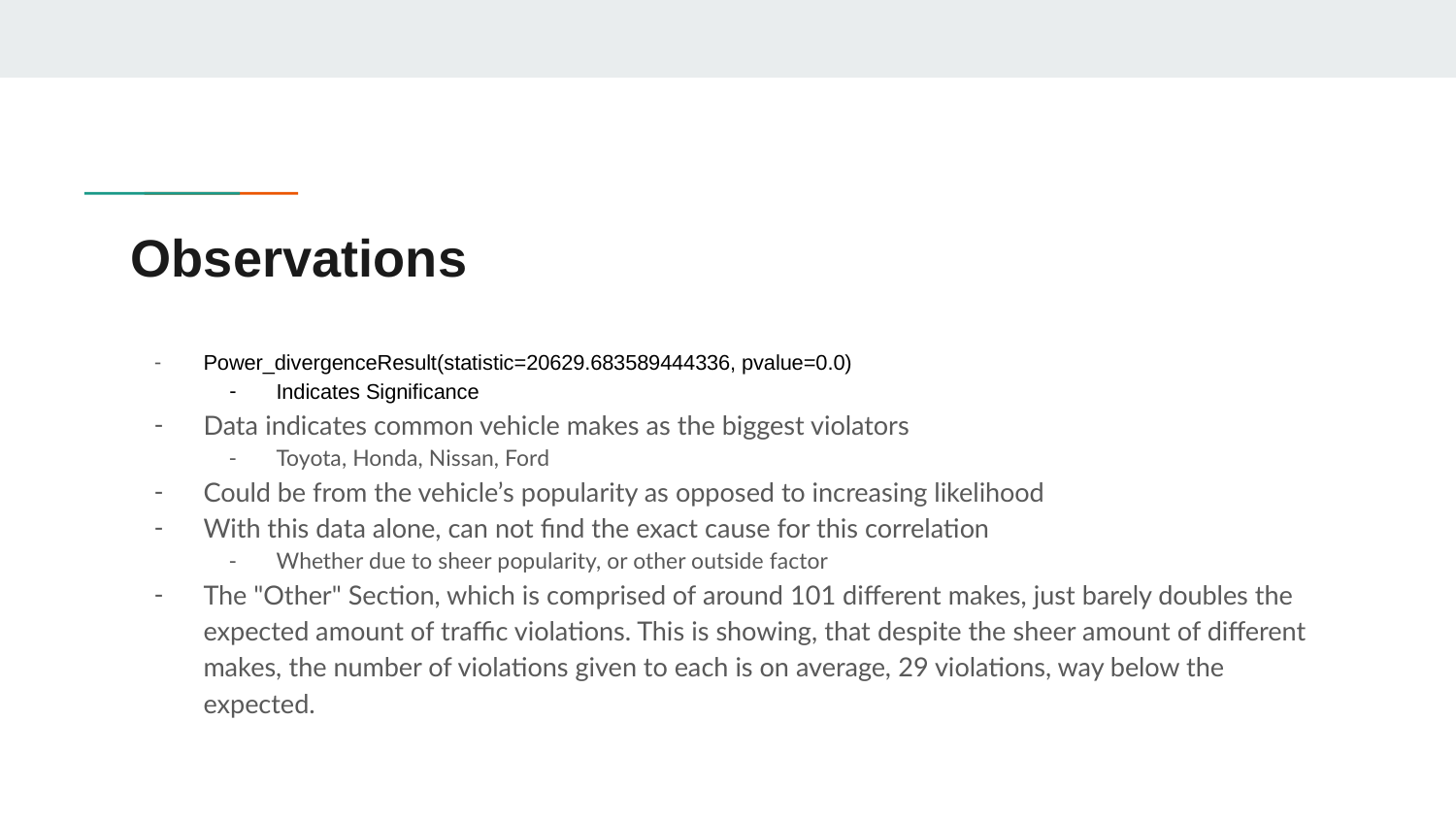

# Observations
Power_divergenceResult(statistic=20629.683589444336, pvalue=0.0)
Indicates Significance
Data indicates common vehicle makes as the biggest violators
Toyota, Honda, Nissan, Ford
Could be from the vehicle’s popularity as opposed to increasing likelihood
With this data alone, can not find the exact cause for this correlation
Whether due to sheer popularity, or other outside factor
The "Other" Section, which is comprised of around 101 different makes, just barely doubles the expected amount of traffic violations. This is showing, that despite the sheer amount of different makes, the number of violations given to each is on average, 29 violations, way below the expected.